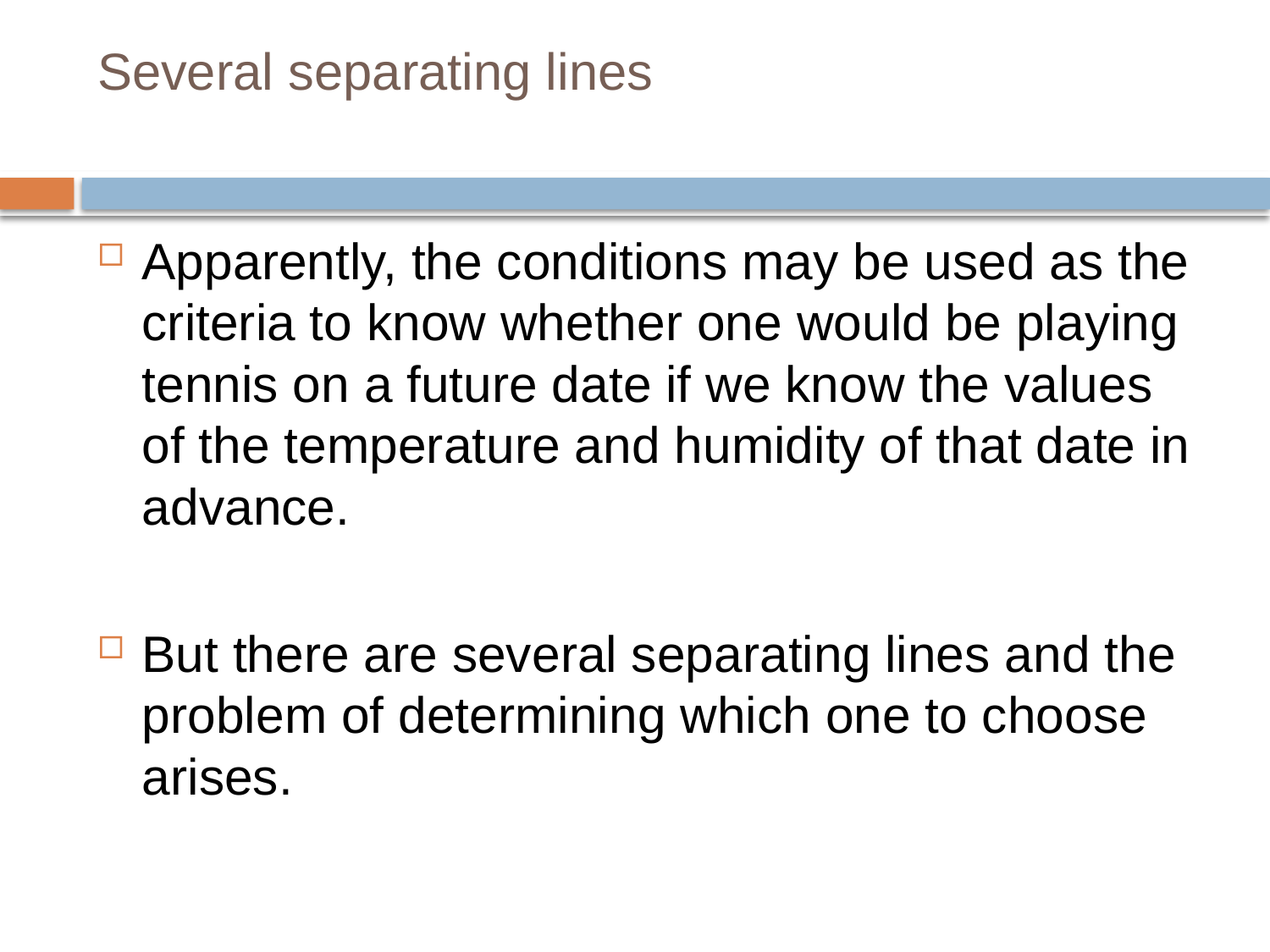

# Several separating lines
Apparently, the conditions may be used as the criteria to know whether one would be playing tennis on a future date if we know the values of the temperature and humidity of that date in advance.

But there are several separating lines and the problem of determining which one to choose arises.